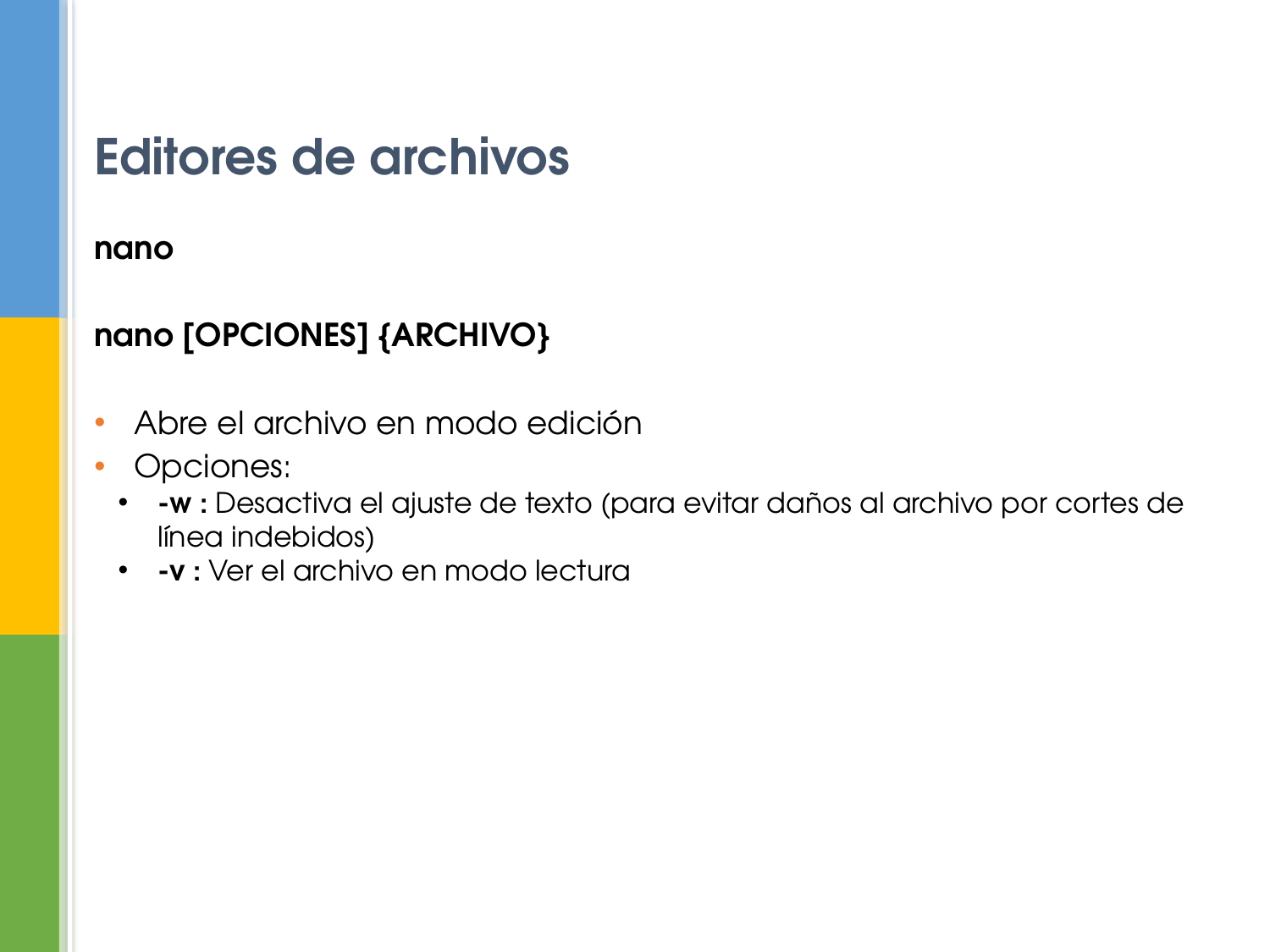

Editores de archivos
nano

nano [OPCIONES] {ARCHIVO}

Abre el archivo en modo edición
Opciones:
-w : Desactiva el ajuste de texto (para evitar daños al archivo por cortes de línea indebidos)
-v : Ver el archivo en modo lectura